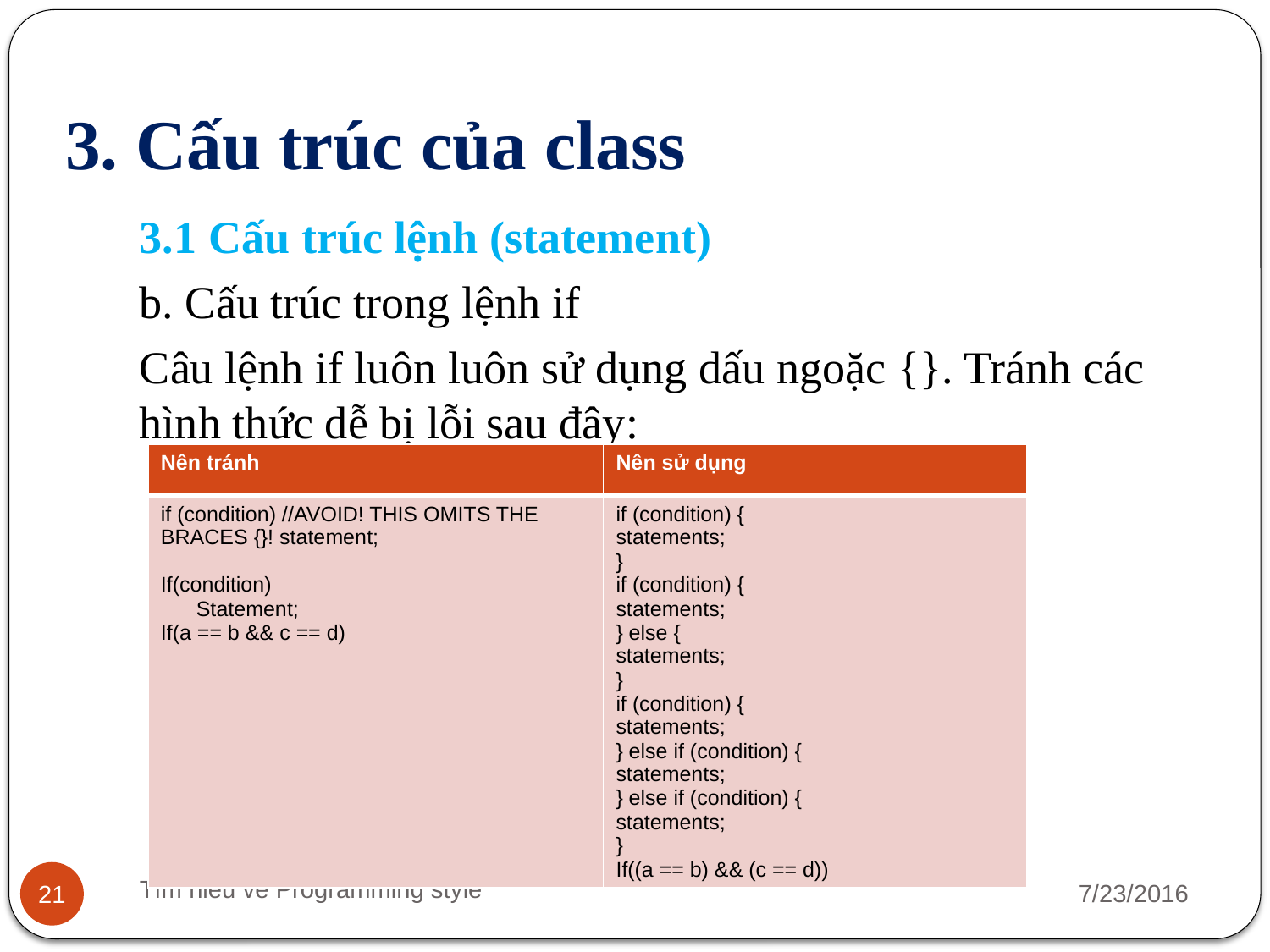

# 3. Cấu trúc của class
3.1 Cấu trúc lệnh (statement)
b. Cấu trúc trong lệnh if
Câu lệnh if luôn luôn sử dụng dấu ngoặc {}. Tránh các hình thức dễ bị lỗi sau đây:
| Nên tránh | Nên sử dụng |
| --- | --- |
| if (condition) //AVOID! THIS OMITS THE BRACES {}! statement; If(condition) Statement; If(a == b && c == d) | if (condition) { statements; } if (condition) { statements; } else { statements; } if (condition) { statements; } else if (condition) { statements; } else if (condition) { statements; } If((a == b) && (c == d)) |
Tìm hiểu về Programming style
7/23/2016
21